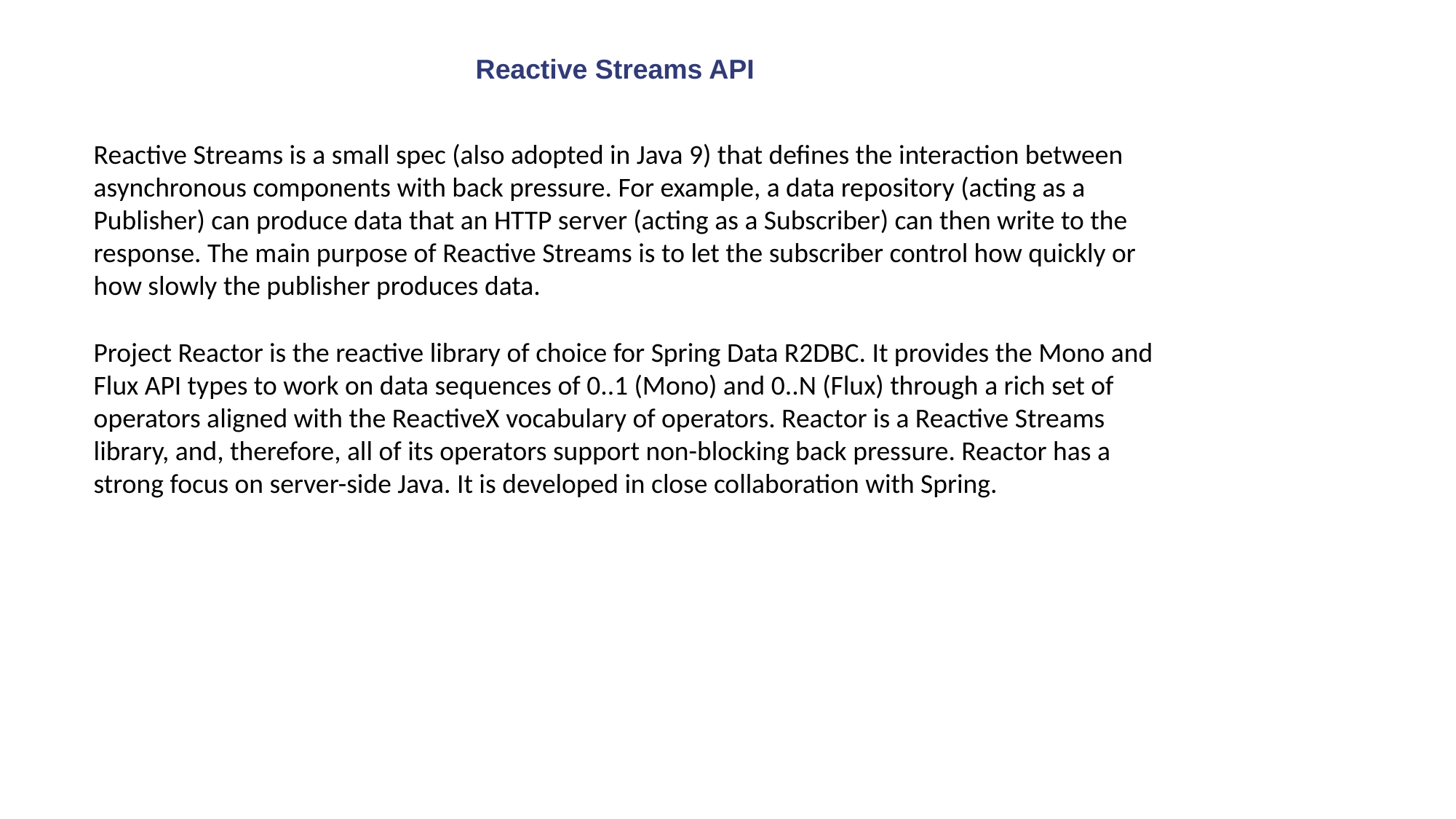

Reactive Streams API
Reactive Streams is a small spec (also adopted in Java 9) that defines the interaction between asynchronous components with back pressure. For example, a data repository (acting as a Publisher) can produce data that an HTTP server (acting as a Subscriber) can then write to the response. The main purpose of Reactive Streams is to let the subscriber control how quickly or how slowly the publisher produces data.
Project Reactor is the reactive library of choice for Spring Data R2DBC. It provides the Mono and Flux API types to work on data sequences of 0..1 (Mono) and 0..N (Flux) through a rich set of operators aligned with the ReactiveX vocabulary of operators. Reactor is a Reactive Streams library, and, therefore, all of its operators support non-blocking back pressure. Reactor has a strong focus on server-side Java. It is developed in close collaboration with Spring.